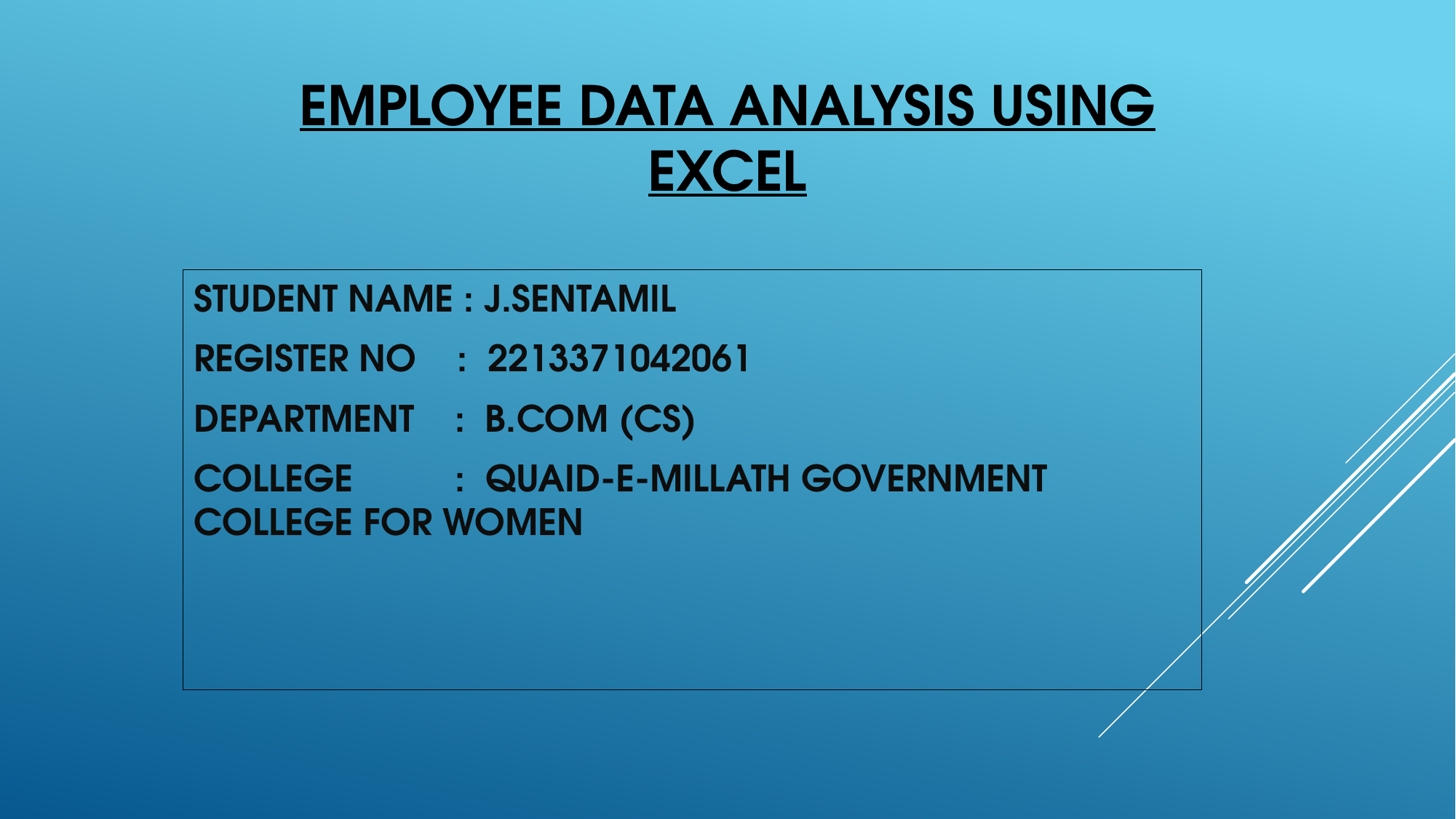

# EMPLOYEE DATA ANALYSIS USING EXCEL
STUDENT NAME : J.SENTAMIL
REGISTER NO    :  2213371042061
DEPARTMENT    :  B.COM (CS)
COLLEGE          :  QUAID-E-MILLATH GOVERNMENT         COLLEGE FOR WOMEN